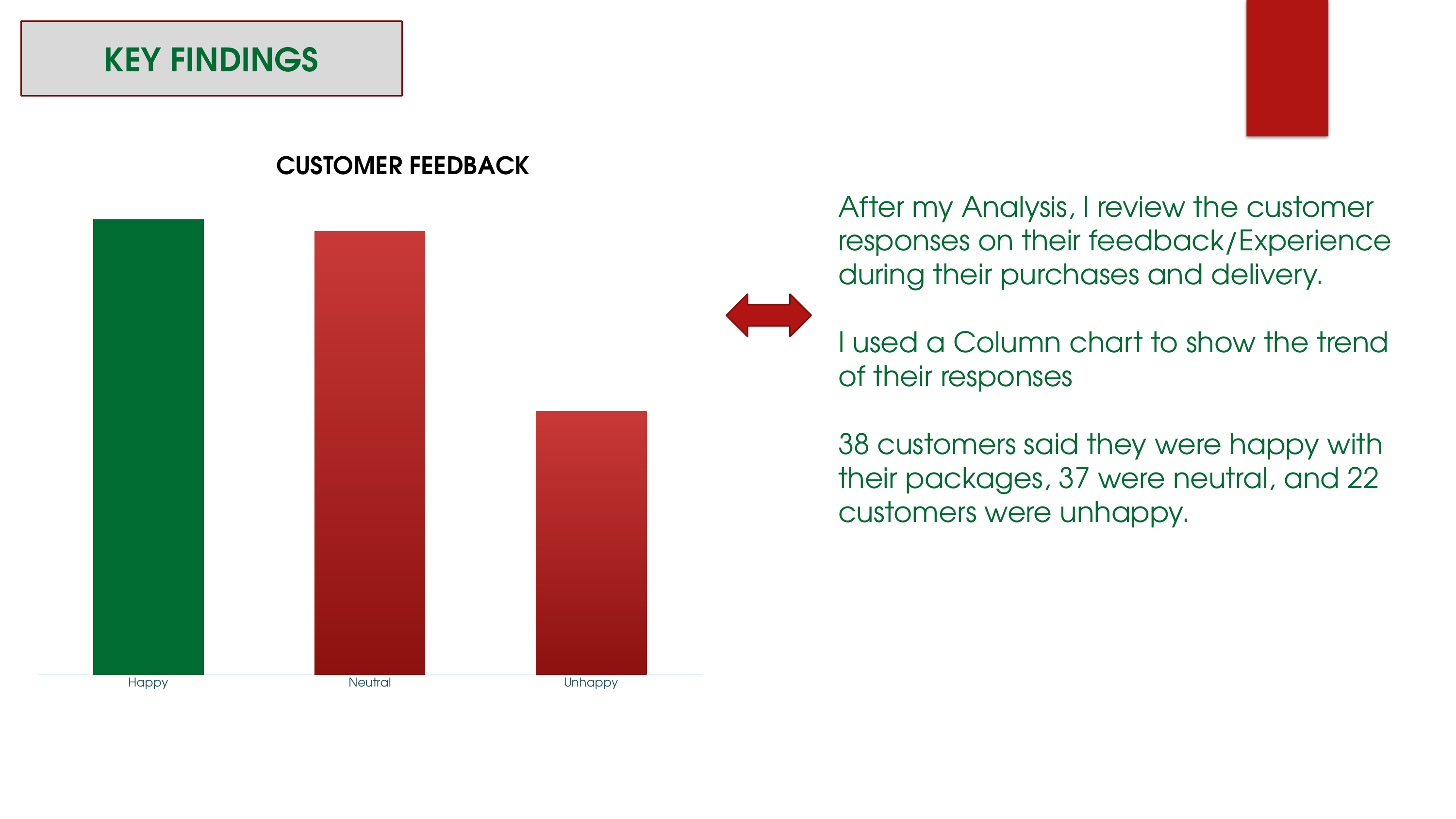

KEY FINDINGS

### Chart: CUSTOMER FEEDBACK

| Category | Total |
|---|---|
| Happy | 38.0 |
| Neutral | 37.0 |
| Unhappy | 22.0 |
After my Analysis, I review the customer responses on their feedback/Experience during their purchases and delivery.

I used a Column chart to show the trend of their responses
38 customers said they were happy with their packages, 37 were neutral, and 22 customers were unhappy.